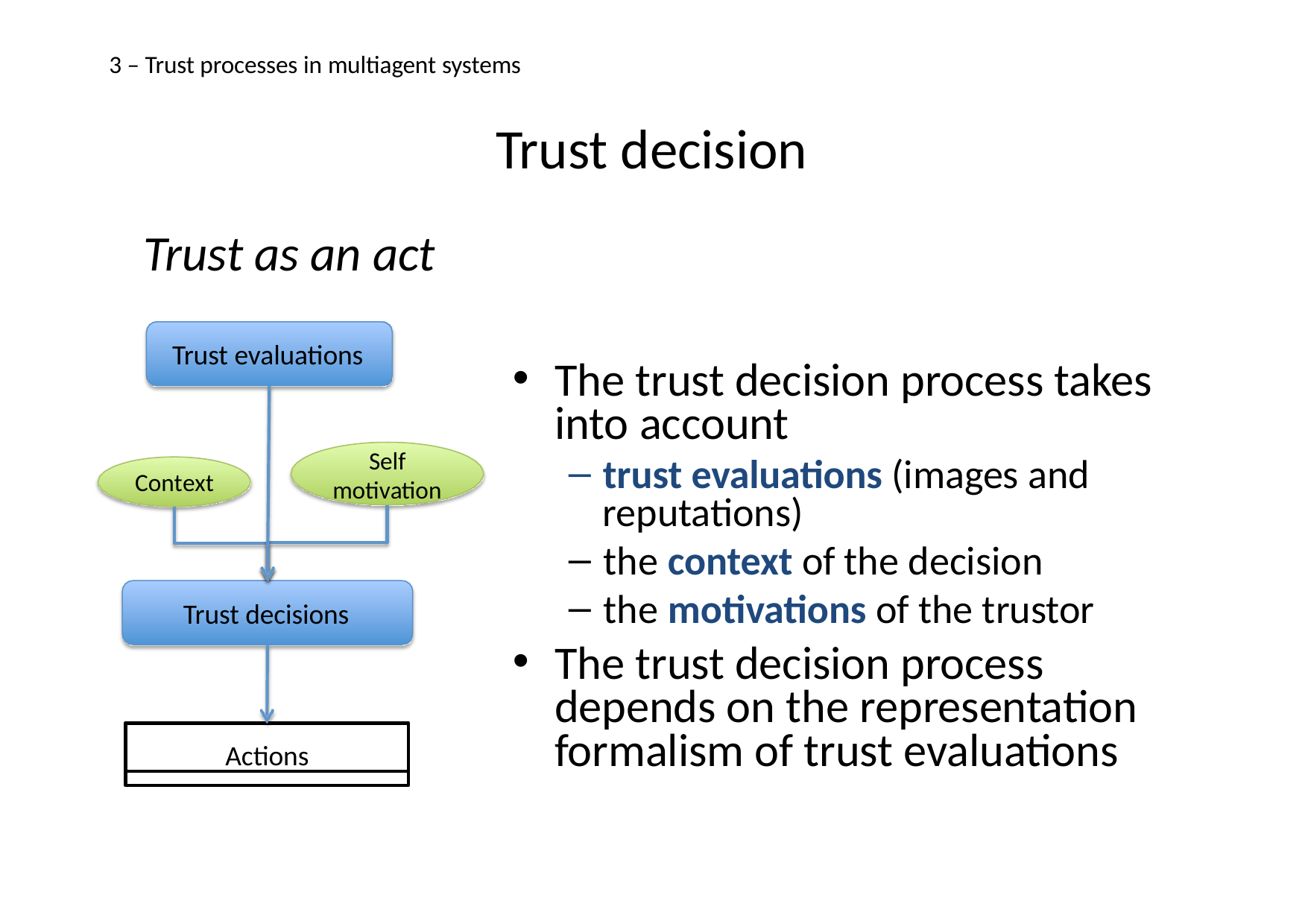

3 – Trust processes in multiagent systems
# Trust decision
Trust as an act

Trust evaluations
The trust decision process takes  into account
trust evaluations (images and  reputations)
the context of the decision
the motivations of the trustor
The trust decision process  depends on the representation  formalism of trust evaluations

Self  motivation

Context

Trust decisions

Actions